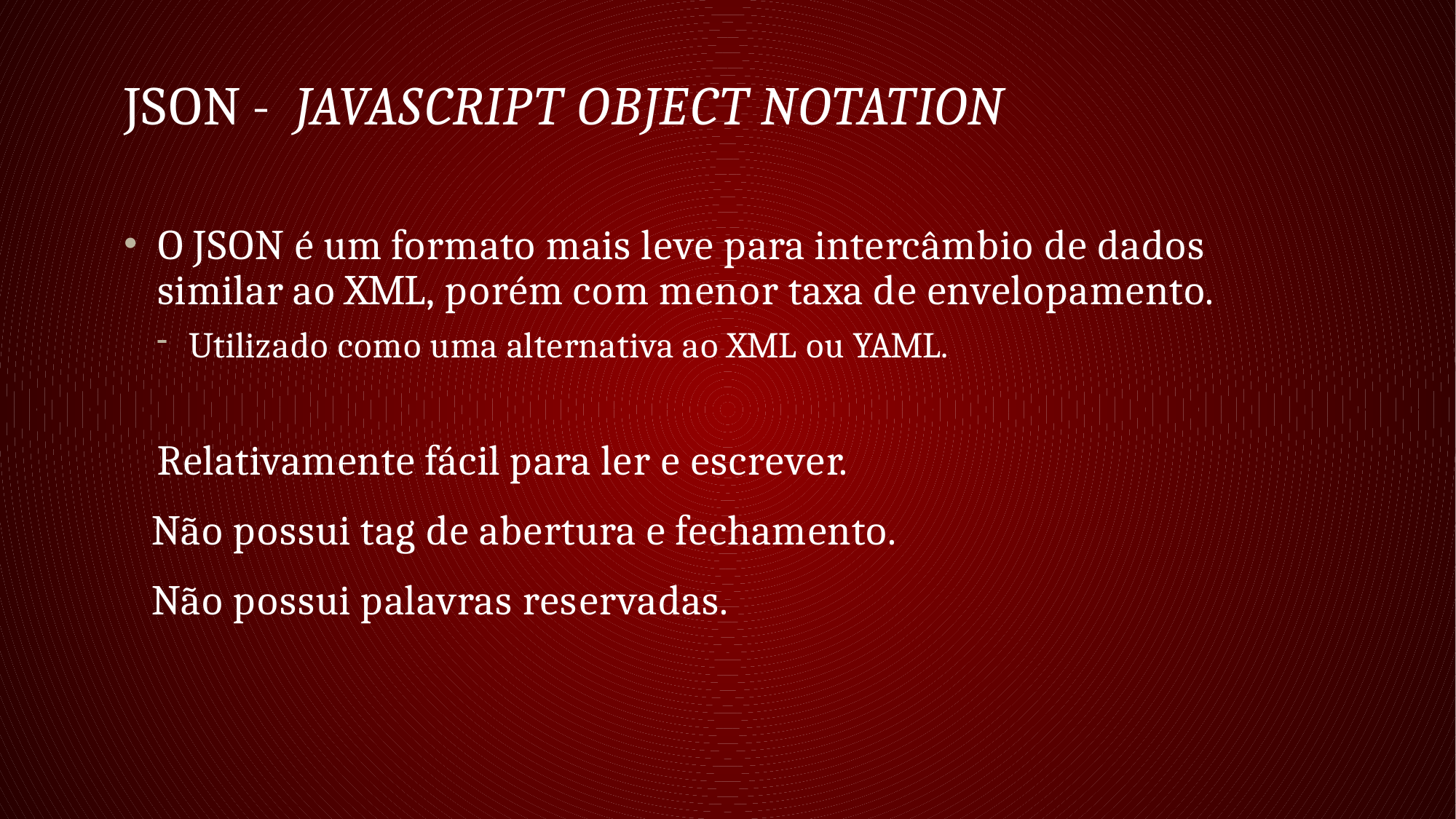

# Json -  JavaScript Object Notation
O JSON é um formato mais leve para intercâmbio de dados similar ao XML, porém com menor taxa de envelopamento.
Utilizado como uma alternativa ao XML ou YAML.

Relativamente fácil para ler e escrever.
   Não possui tag de abertura e fechamento.
   Não possui palavras reservadas.